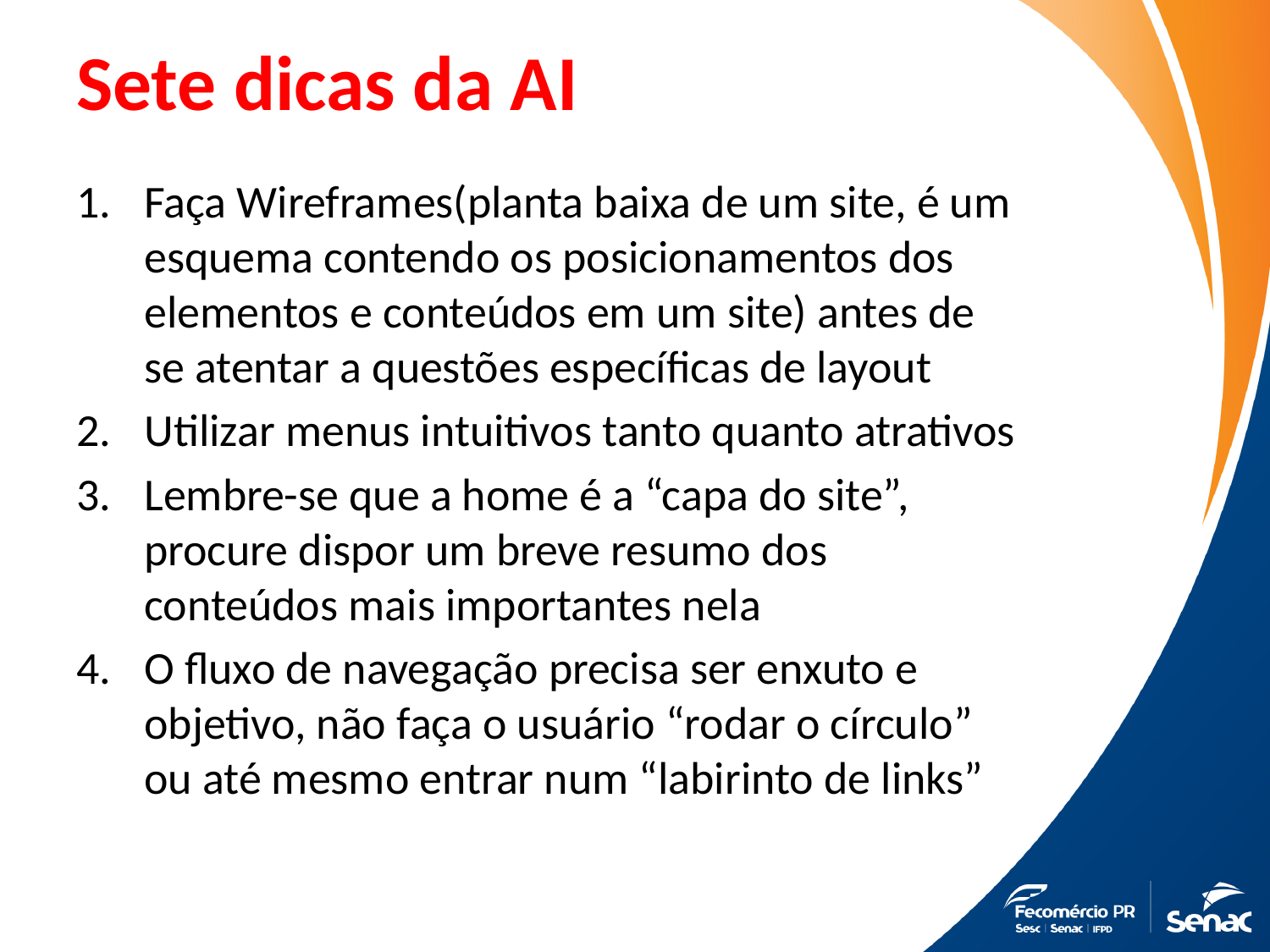

# Sete dicas da AI
Faça Wireframes(planta baixa de um site, é um esquema contendo os posicionamentos dos elementos e conteúdos em um site) antes de se atentar a questões específicas de layout
Utilizar menus intuitivos tanto quanto atrativos
Lembre-se que a home é a “capa do site”, procure dispor um breve resumo dos conteúdos mais importantes nela
O fluxo de navegação precisa ser enxuto e objetivo, não faça o usuário “rodar o círculo” ou até mesmo entrar num “labirinto de links”